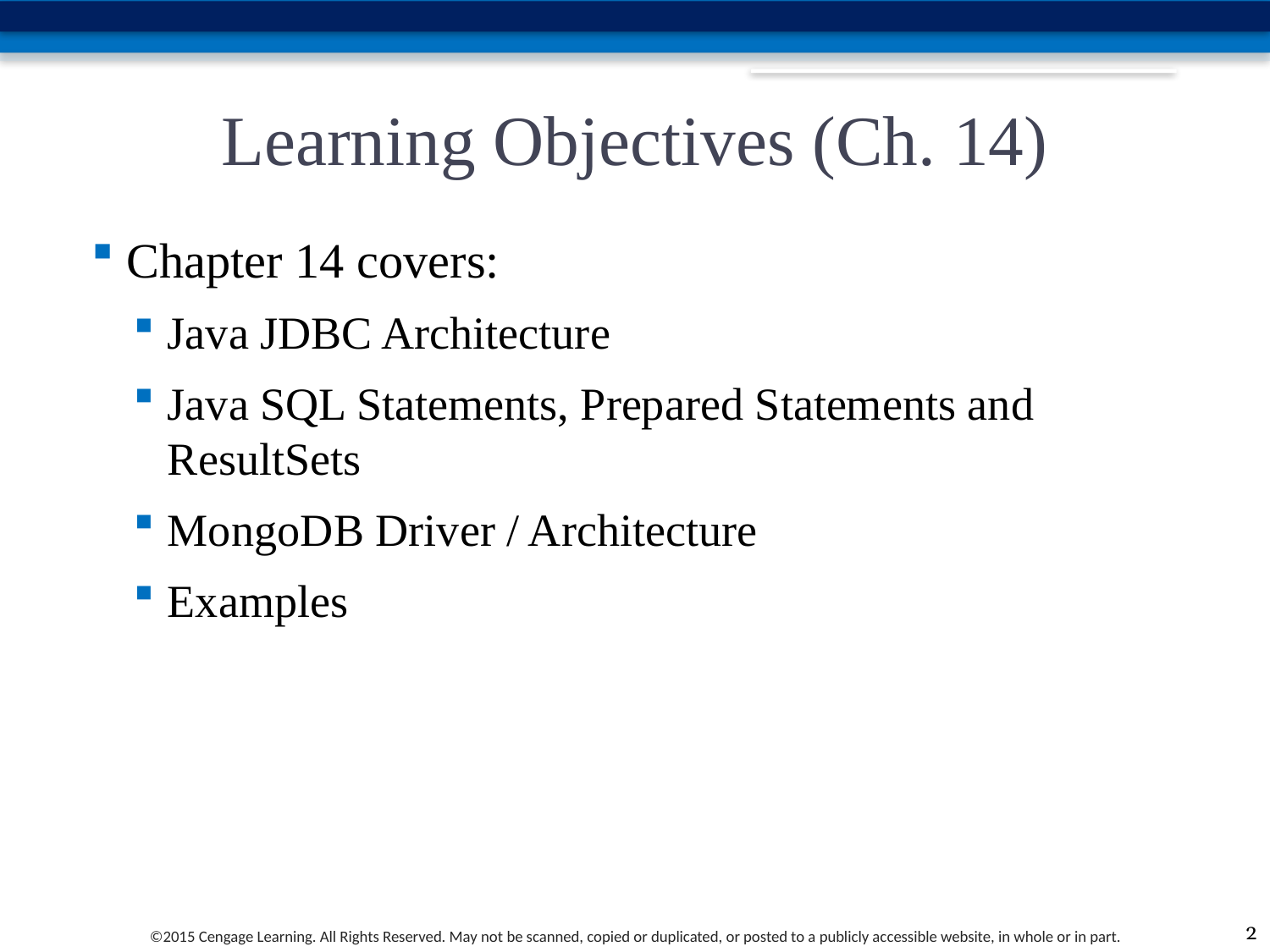

# Learning Objectives (Ch. 14)
Chapter 14 covers:
Java JDBC Architecture
Java SQL Statements, Prepared Statements and ResultSets
MongoDB Driver / Architecture
Examples
2